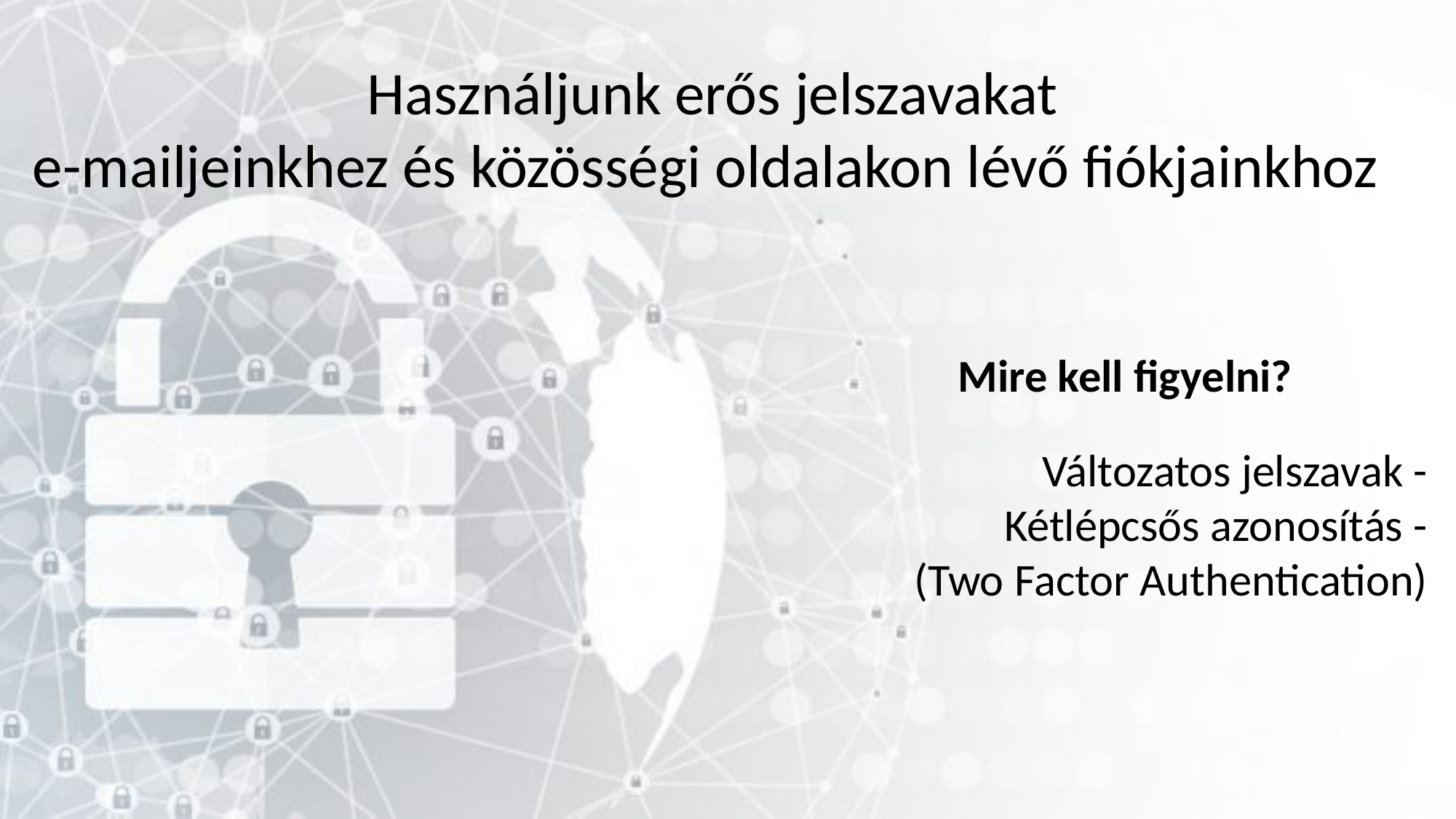

Használjunk erős jelszavakat
e-mailjeinkhez és közösségi oldalakon lévő fiókjainkhoz
Mire kell figyelni?
Változatos jelszavak -
Kétlépcsős azonosítás -
(Two Factor Authentication)